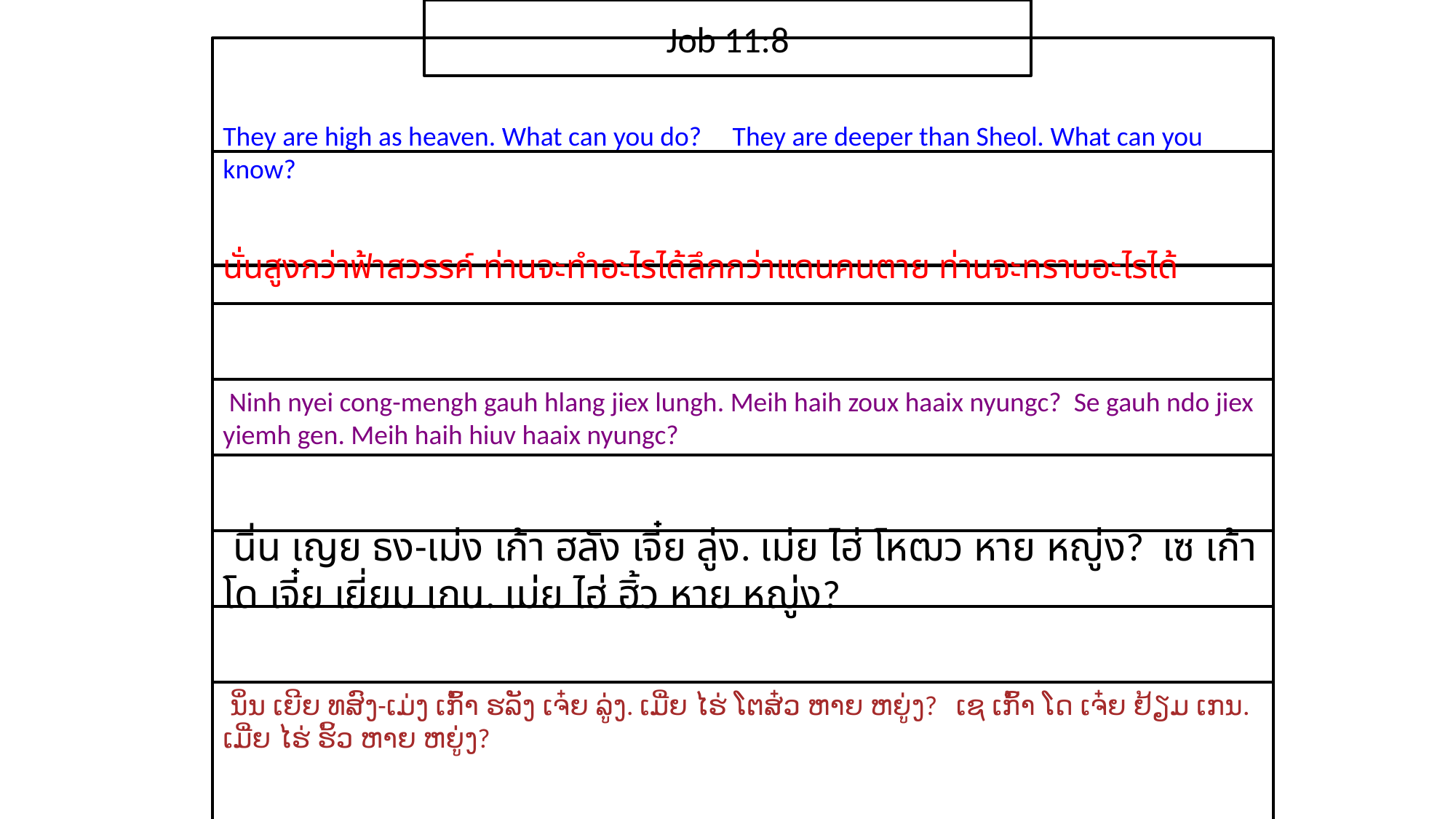

Job 11:8
They are high as heaven. What can you do?     They are deeper than Sheol. What can you know?
นั่น​สูง​กว่า​ฟ้า​สวรรค์ ท่าน​จะ​ทำ​อะไร​ได้ลึก​กว่า​แดน​คน​ตาย ท่าน​จะ​ทราบ​อะไร​ได้
 Ninh nyei cong-mengh gauh hlang jiex lungh. Meih haih zoux haaix nyungc?  Se gauh ndo jiex yiemh gen. Meih haih hiuv haaix nyungc?
 นิ่น เญย ธง-เม่ง เก้า ฮลัง เจี๋ย ลู่ง. เม่ย ไฮ่ โหฒว หาย หญู่ง?  เซ เก้า โด เจี๋ย เยี่ยม เกน. เม่ย ไฮ่ ฮิ้ว หาย หญู่ง?
 ນິ່ນ ເຍີຍ ທສົງ-ເມ່ງ ເກົ້າ ຮລັງ ເຈ໋ຍ ລູ່ງ. ເມີ່ຍ ໄຮ່ ໂຕສ໋ວ ຫາຍ ຫຍູ່ງ?   ເຊ ເກົ້າ ໂດ ເຈ໋ຍ ຢ້ຽມ ເກນ. ເມີ່ຍ ໄຮ່ ຮິ້ວ ຫາຍ ຫຍູ່ງ?